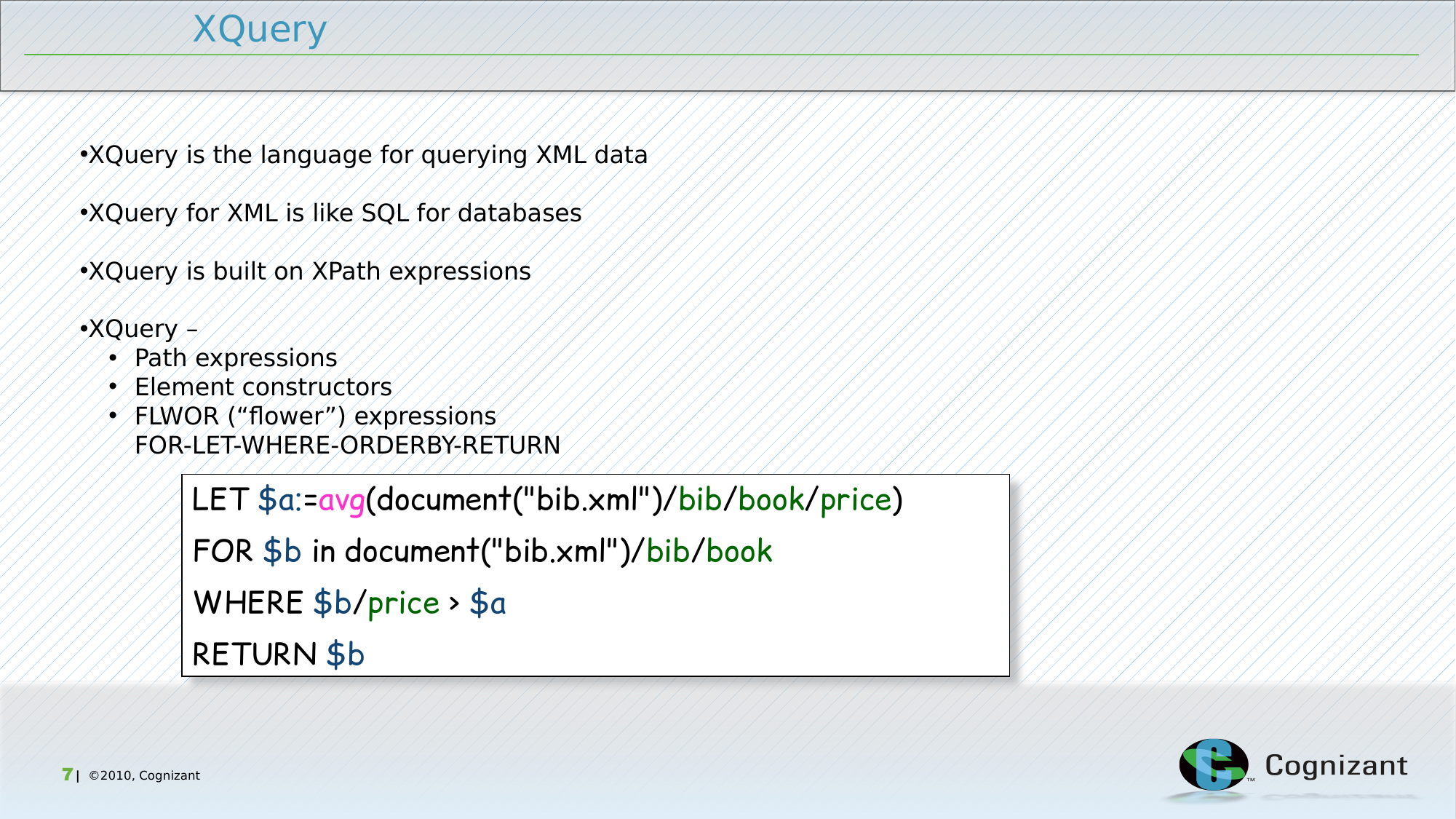

XQuery
XQuery is the language for querying XML data

XQuery for XML is like SQL for databases

XQuery is built on XPath expressions

XQuery –
Path expressions
Element constructors
FLWOR (“flower”) expressions
FOR-LET-WHERE-ORDERBY-RETURN

LET $a:=avg(document("bib.xml")/bib/book/price)
FOR $b in document("bib.xml")/bib/book
WHERE $b/price > $a
RETURN $b
7